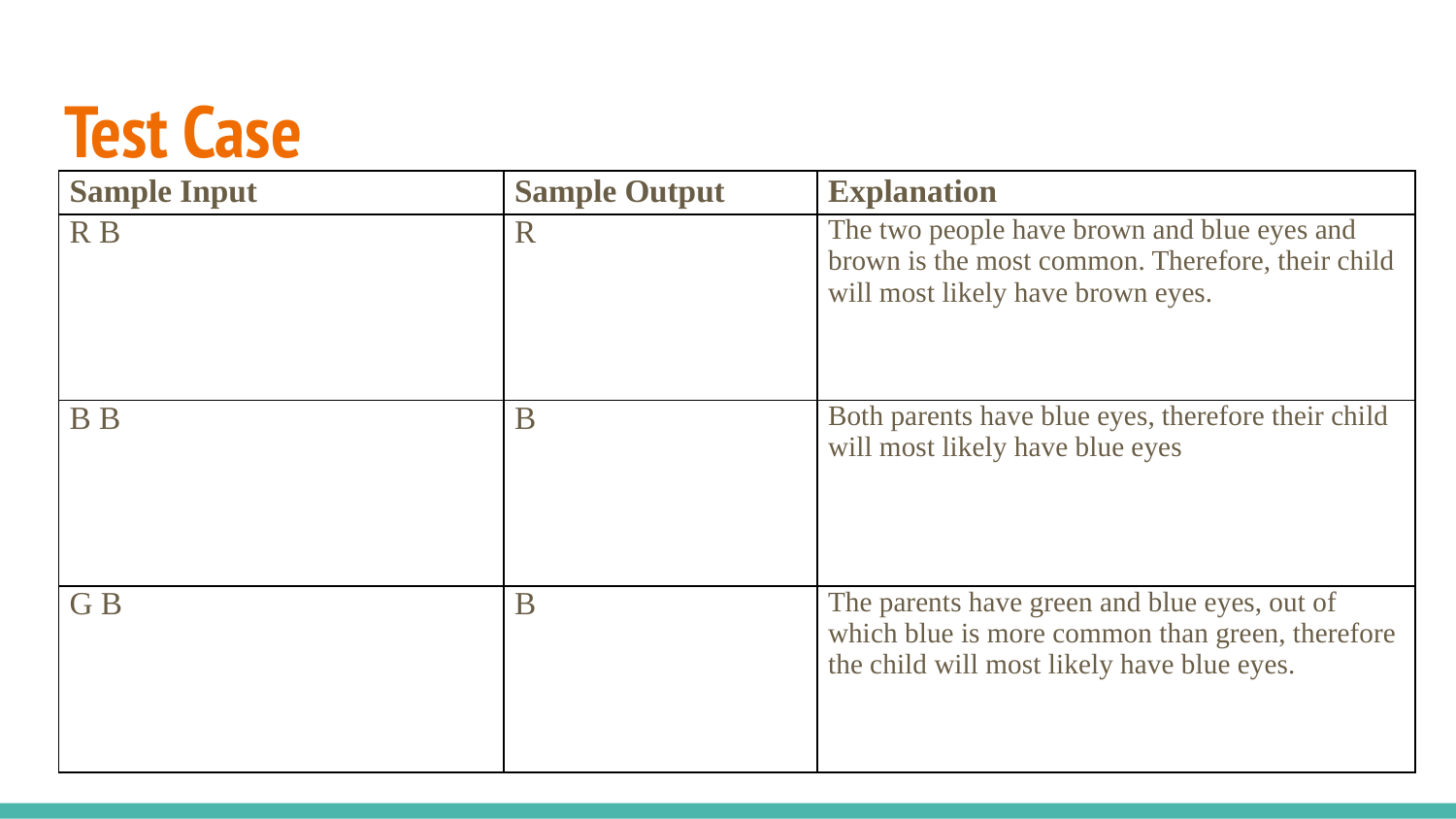

# Test Case
| Sample Input | Sample Output | Explanation |
| --- | --- | --- |
| R B | R | The two people have brown and blue eyes and brown is the most common. Therefore, their child will most likely have brown eyes. |
| B B | B | Both parents have blue eyes, therefore their child will most likely have blue eyes |
| G B | B | The parents have green and blue eyes, out of which blue is more common than green, therefore the child will most likely have blue eyes. |